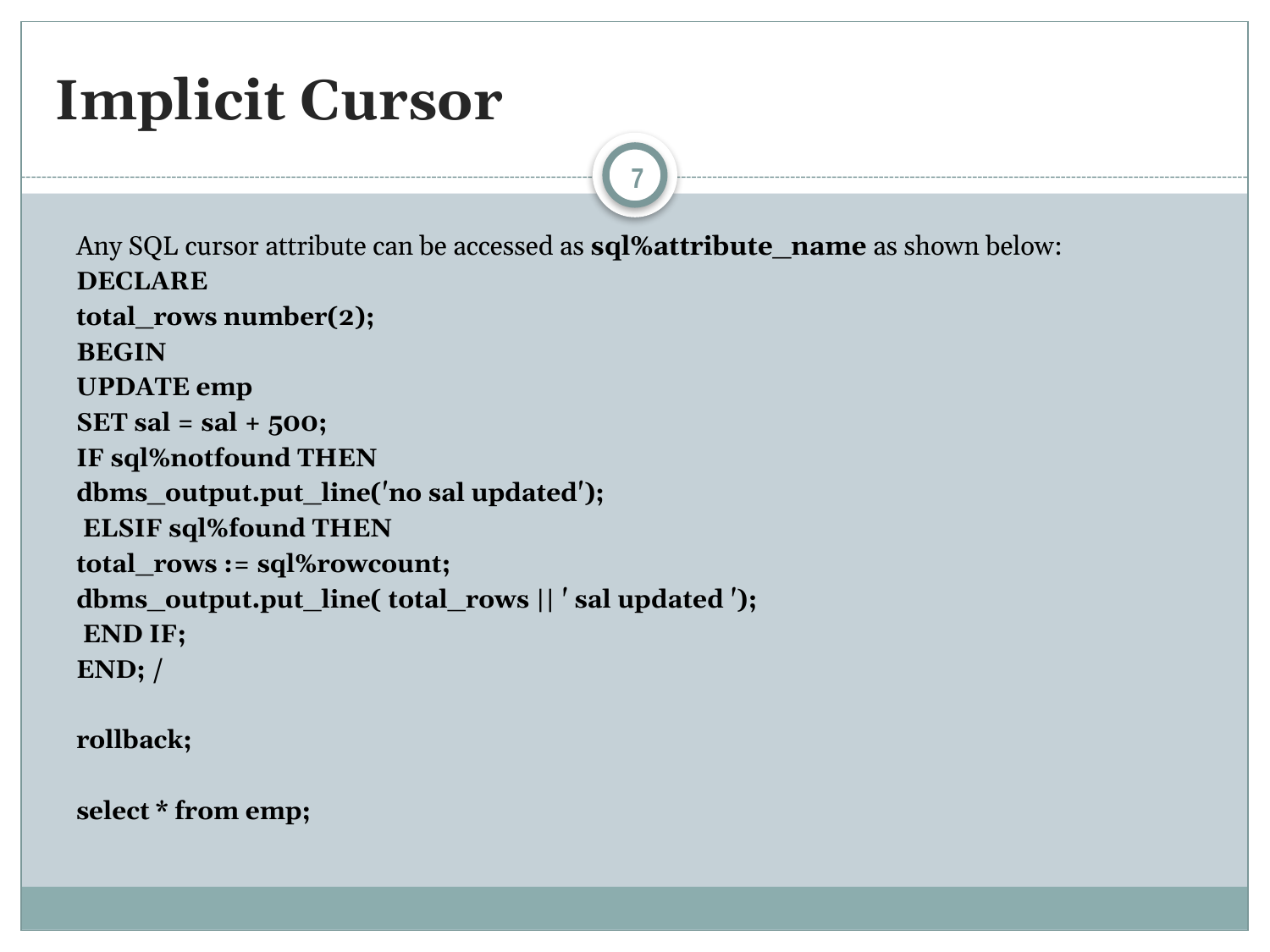

# Implicit Cursor
7
Any SQL cursor attribute can be accessed as sql%attribute_name as shown below:
DECLARE
total_rows number(2);
BEGIN
UPDATE emp
SET sal = sal + 500;
IF sql%notfound THEN
dbms_output.put_line('no sal updated');
 ELSIF sql%found THEN
total_rows := sql%rowcount;
dbms_output.put_line( total_rows || ' sal updated ');
 END IF;
END; /

rollback;

select * from emp;